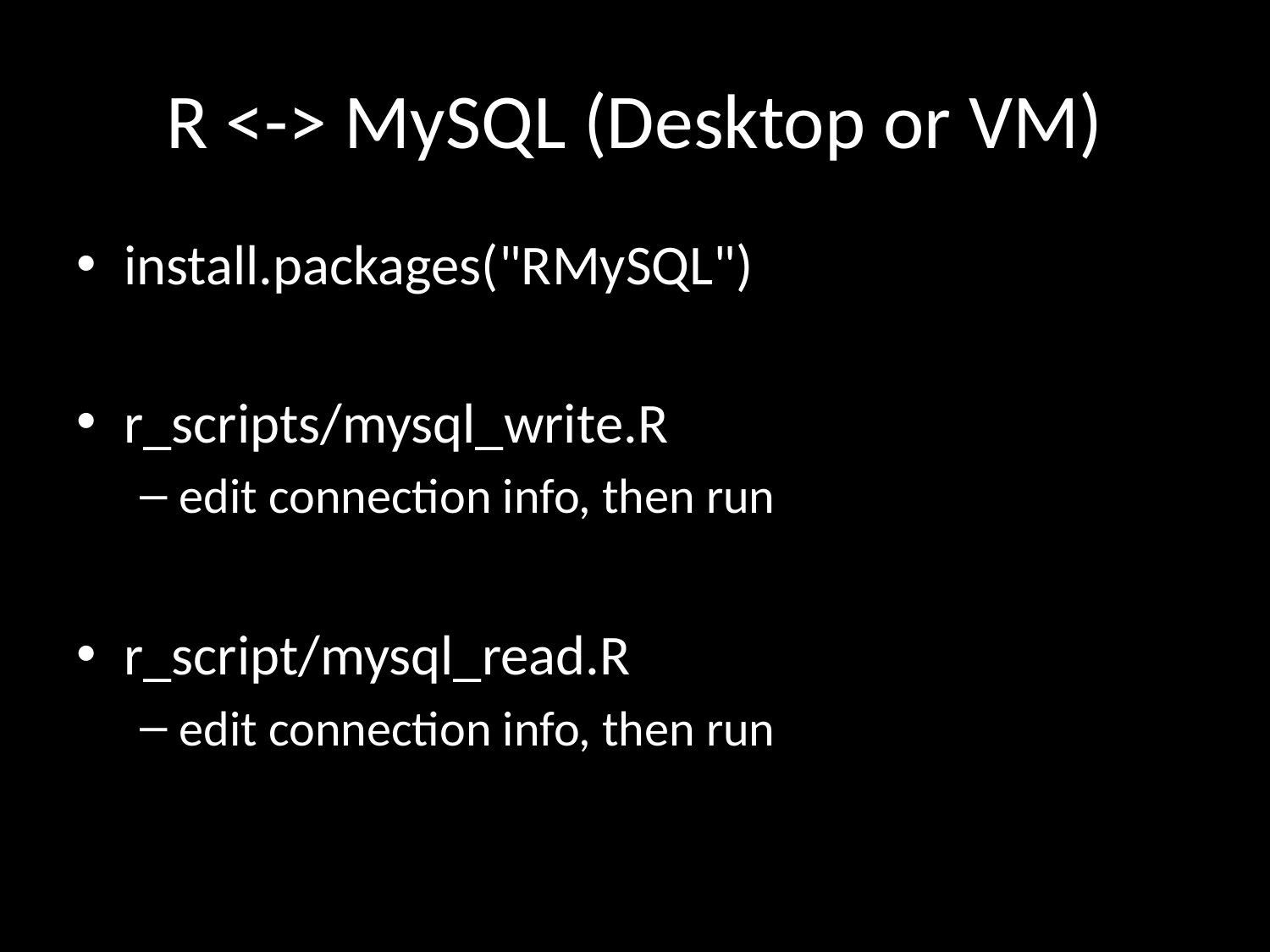

# R <-> MySQL (Desktop or VM)
install.packages("RMySQL")

r_scripts/mysql_write.R
edit connection info, then run

r_script/mysql_read.R
edit connection info, then run